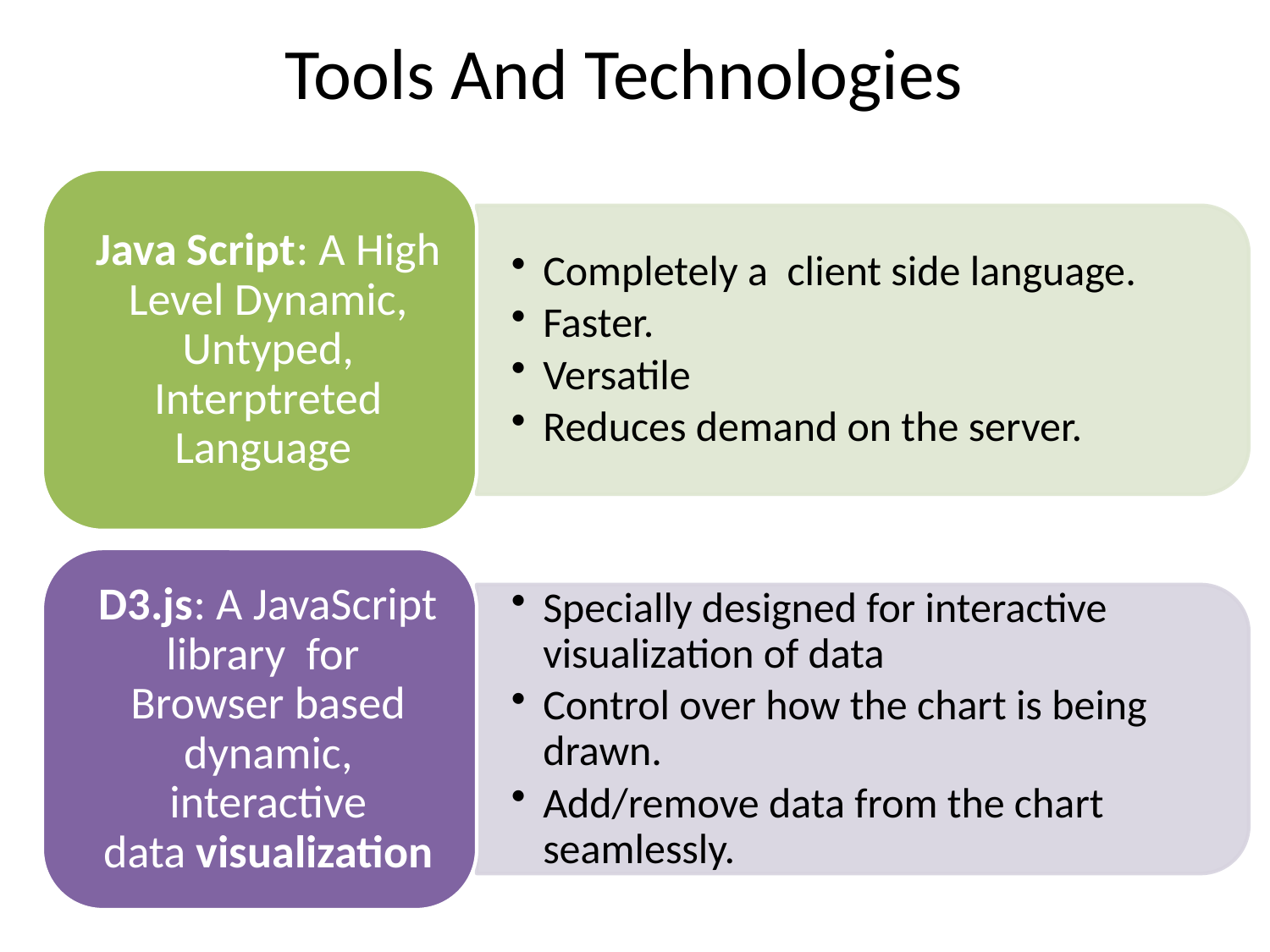

# Tools And Technologies
Completely a  client side language.
Faster.
Versatile
Reduces demand on the server.
Java Script: A High Level Dynamic, Untyped, Interptreted Language
Specially designed for interactive  visualization of data
Control over how the chart is being drawn.
Add/remove data from the chart seamlessly.
D3.js: A JavaScript library  for  Browser based dynamic, interactive data visualization